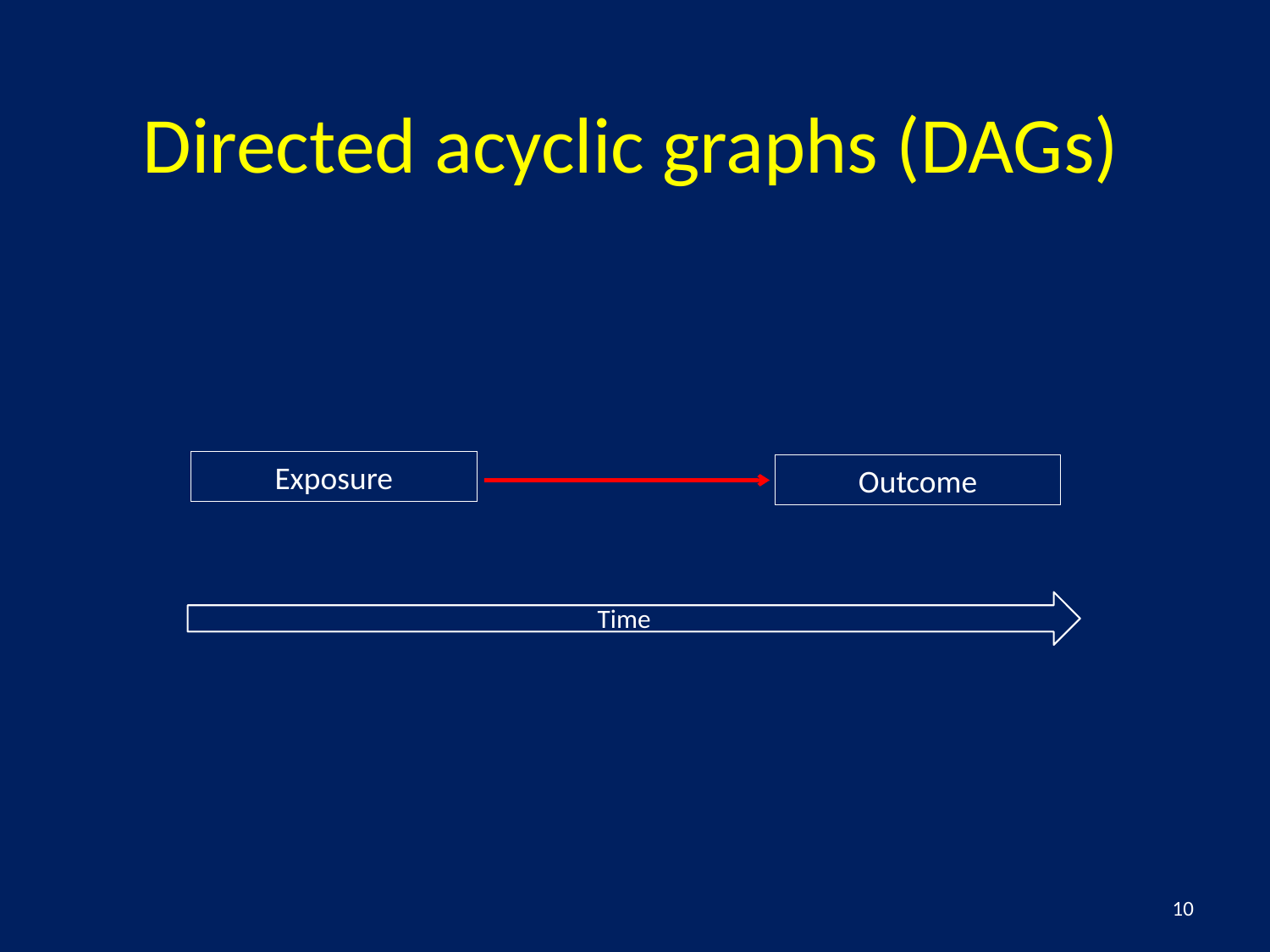

Directed acyclic graphs (DAGs)
Exposure
Outcome

Time
10